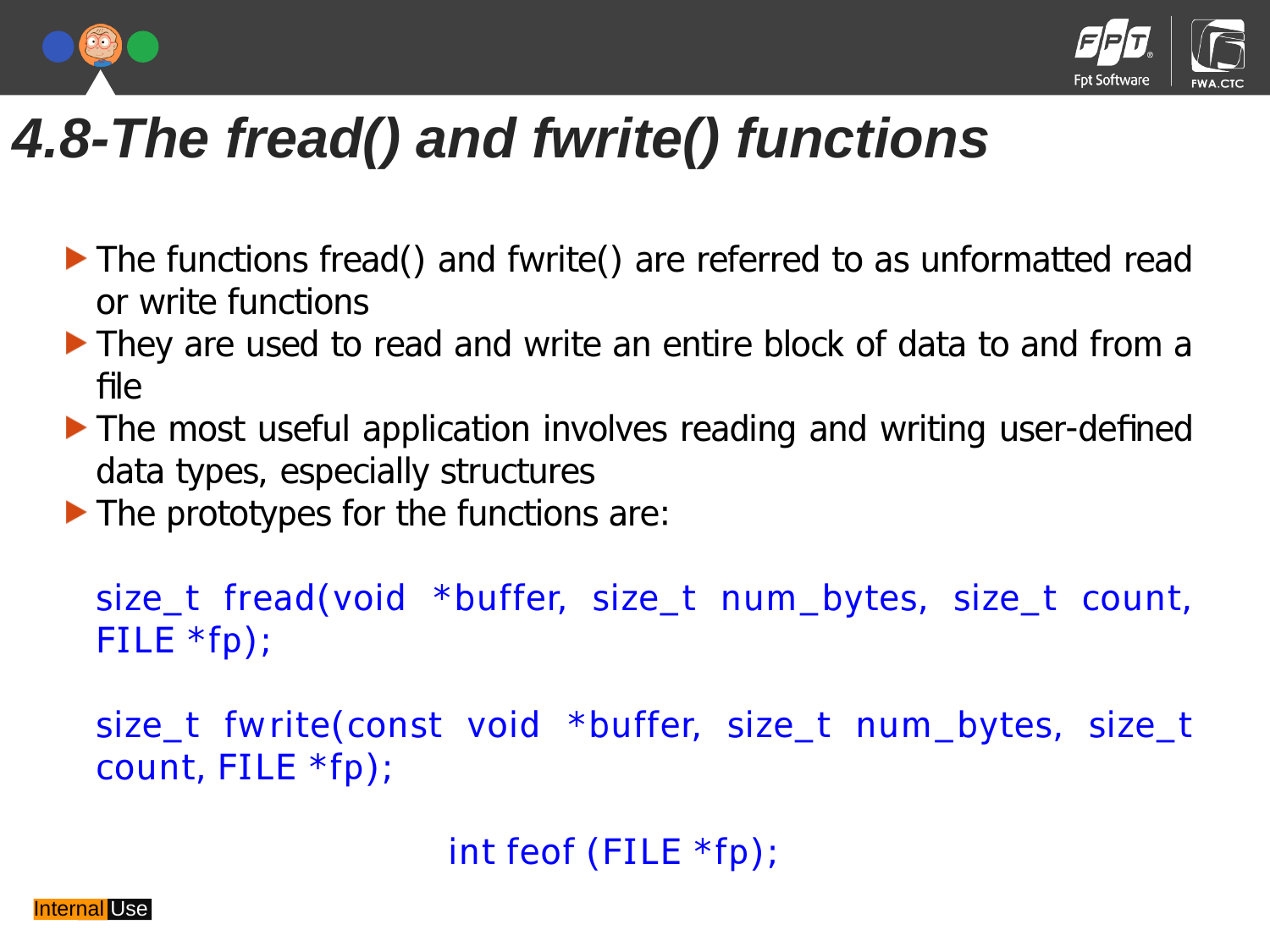

4.8-The fread() and fwrite() functions
The functions fread() and fwrite() are referred to as unformatted read or write functions
They are used to read and write an entire block of data to and from a file
The most useful application involves reading and writing user-defined data types, especially structures
The prototypes for the functions are:

	size_t fread(void *buffer, size_t num_bytes, size_t count, FILE *fp);

	size_t fwrite(const void *buffer, size_t num_bytes, size_t count, FILE *fp);

	                                  int feof (FILE *fp);